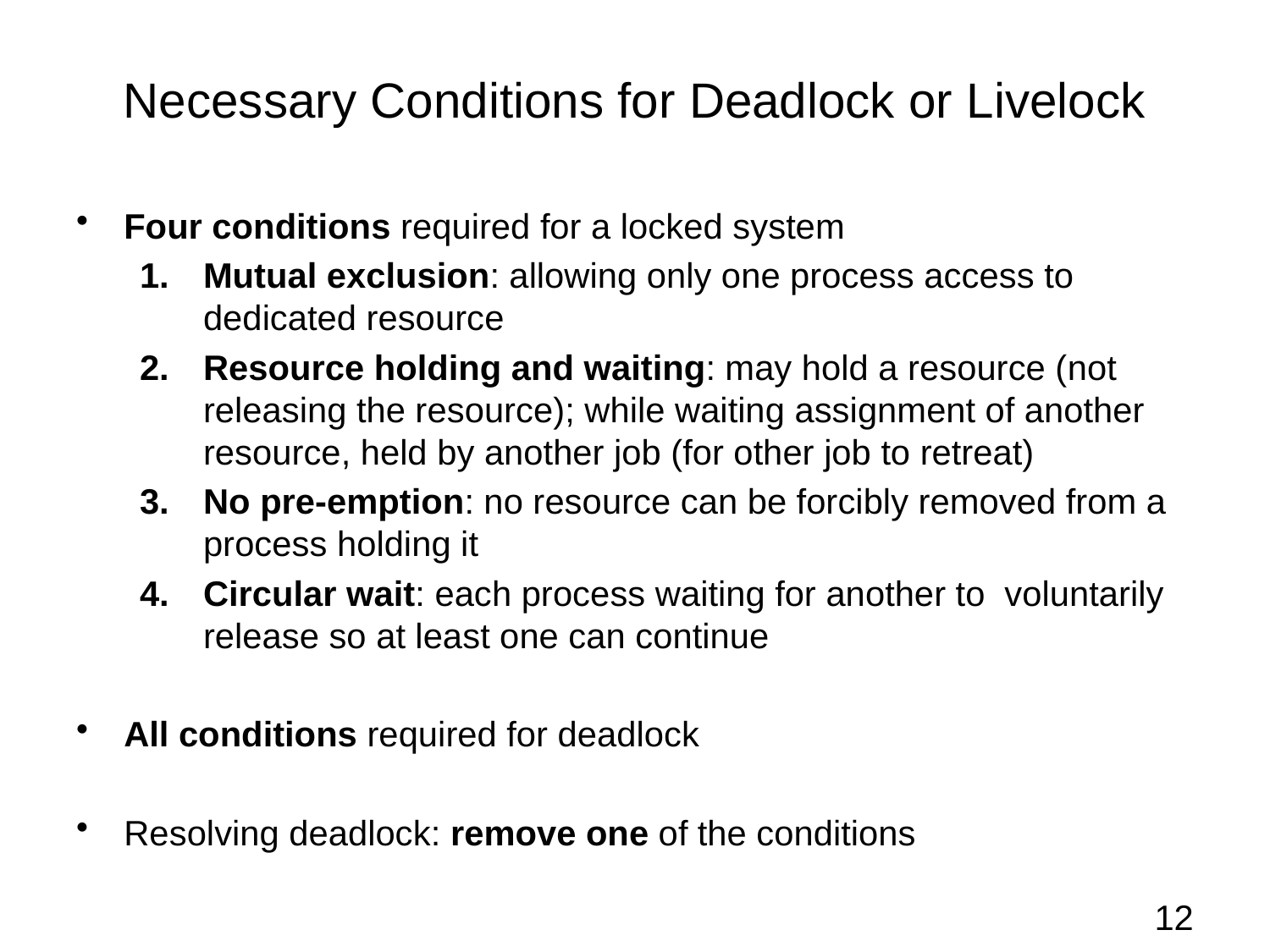

# Necessary Conditions for Deadlock or Livelock

Four conditions required for a locked system
Mutual exclusion: allowing only one process access to dedicated resource
Resource holding and waiting: may hold a resource (not releasing the resource); while waiting assignment of another resource, held by another job (for other job to retreat)
No pre-emption: no resource can be forcibly removed from a process holding it
Circular wait: each process waiting for another to  voluntarily release so at least one can continue

All conditions required for deadlock

Resolving deadlock: remove one of the conditions
12